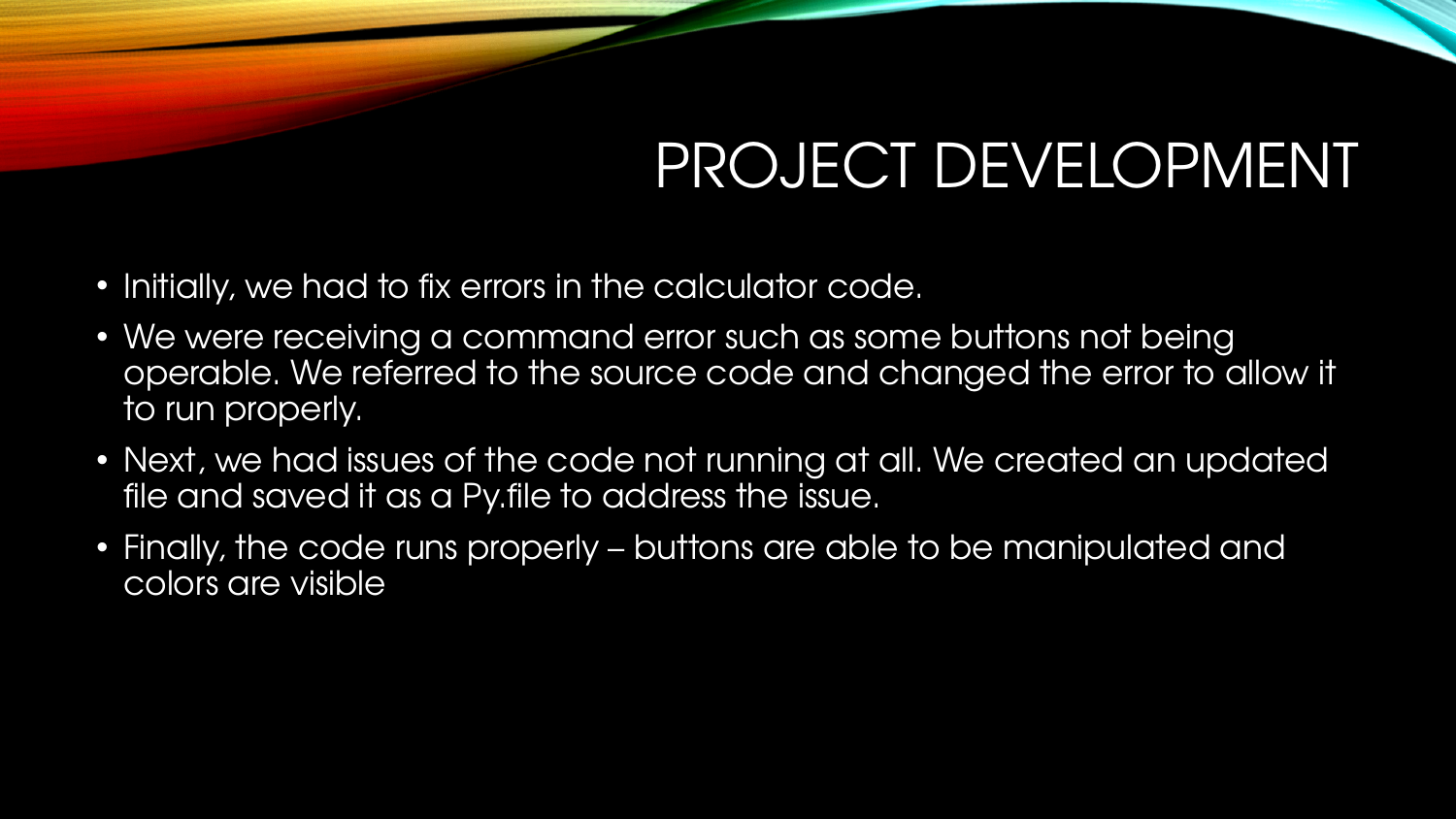

# Project development
Initially, we had to fix errors in the calculator code.
We were receiving a command error such as some buttons not being operable. We referred to the source code and changed the error to allow it to run properly.
Next, we had issues of the code not running at all. We created an updated file and saved it as a Py.file to address the issue.
Finally, the code runs properly – buttons are able to be manipulated and colors are visible